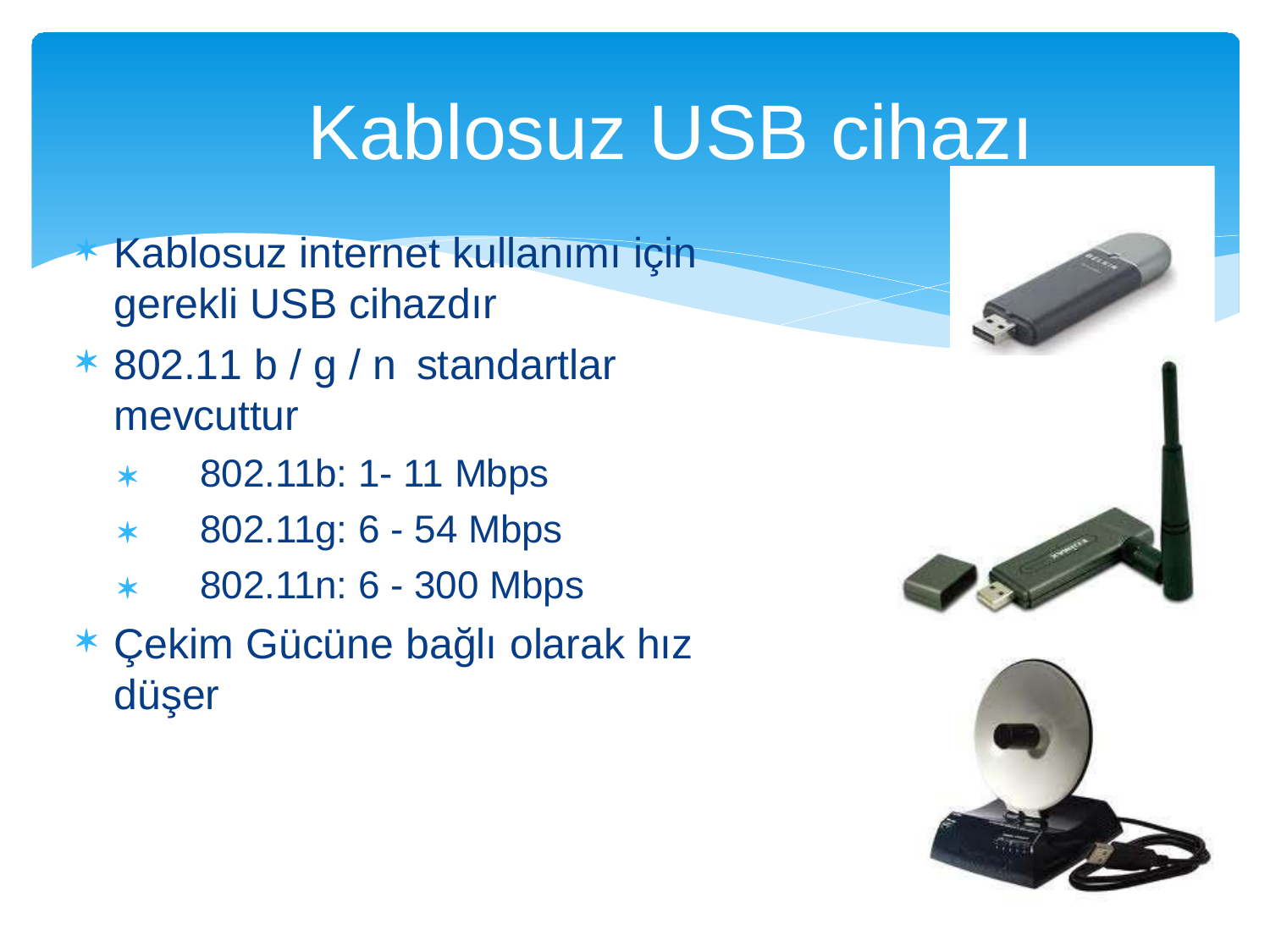

# Kablosuz USB cihazı

Kablosuz internet kullanımı için gerekli USB cihazdır
802.11 b / g / n	standartlar mevcuttur
∗	802.11b: 1- 11 Mbps
∗	802.11g: 6 - 54 Mbps
∗	802.11n: 6 - 300 Mbps
Çekim Gücüne bağlı olarak hız düşer